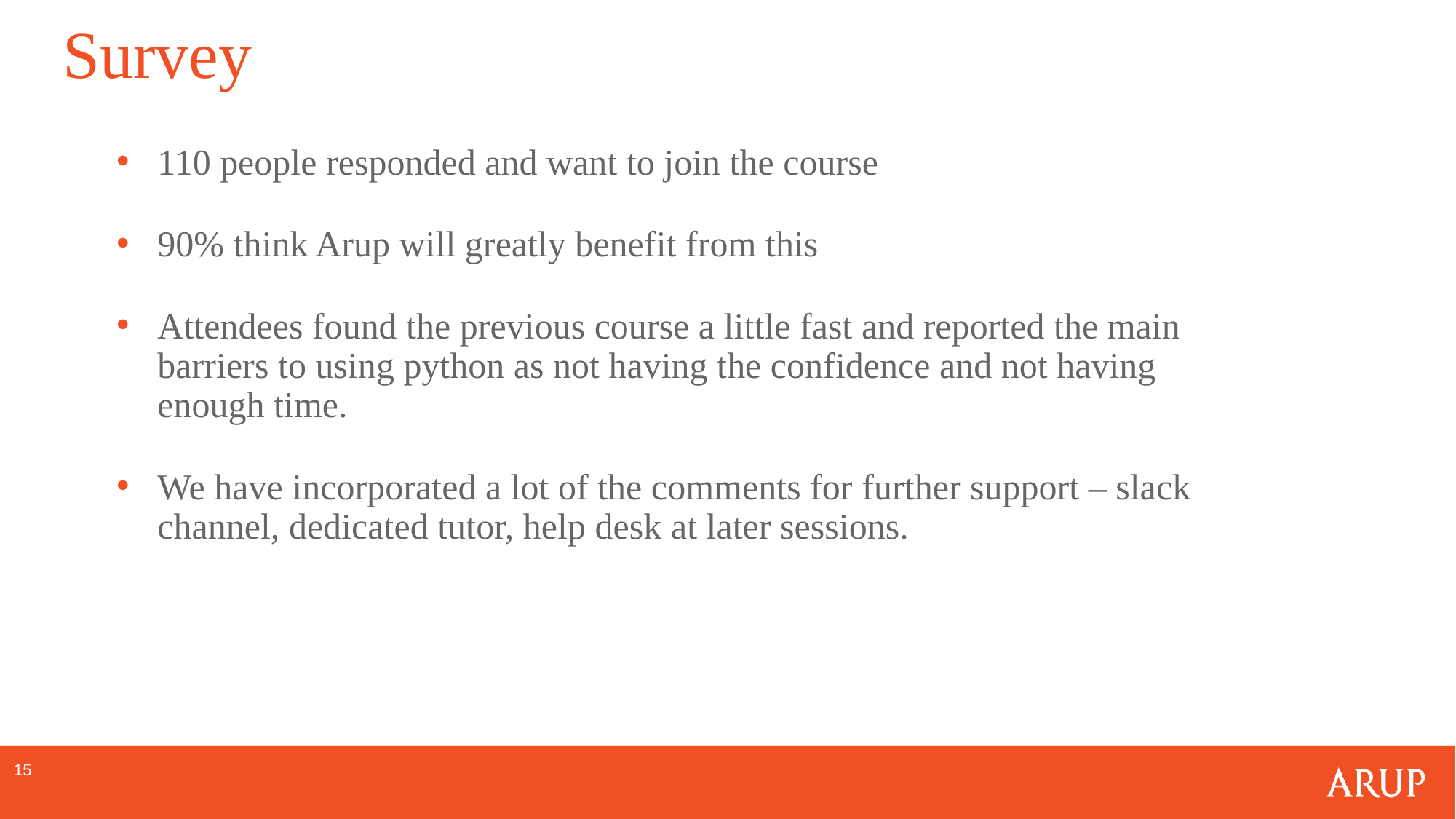

# Survey
110 people responded and want to join the course
90% think Arup will greatly benefit from this
Attendees found the previous course a little fast and reported the main barriers to using python as not having the confidence and not having enough time.
We have incorporated a lot of the comments for further support – slack channel, dedicated tutor, help desk at later sessions.